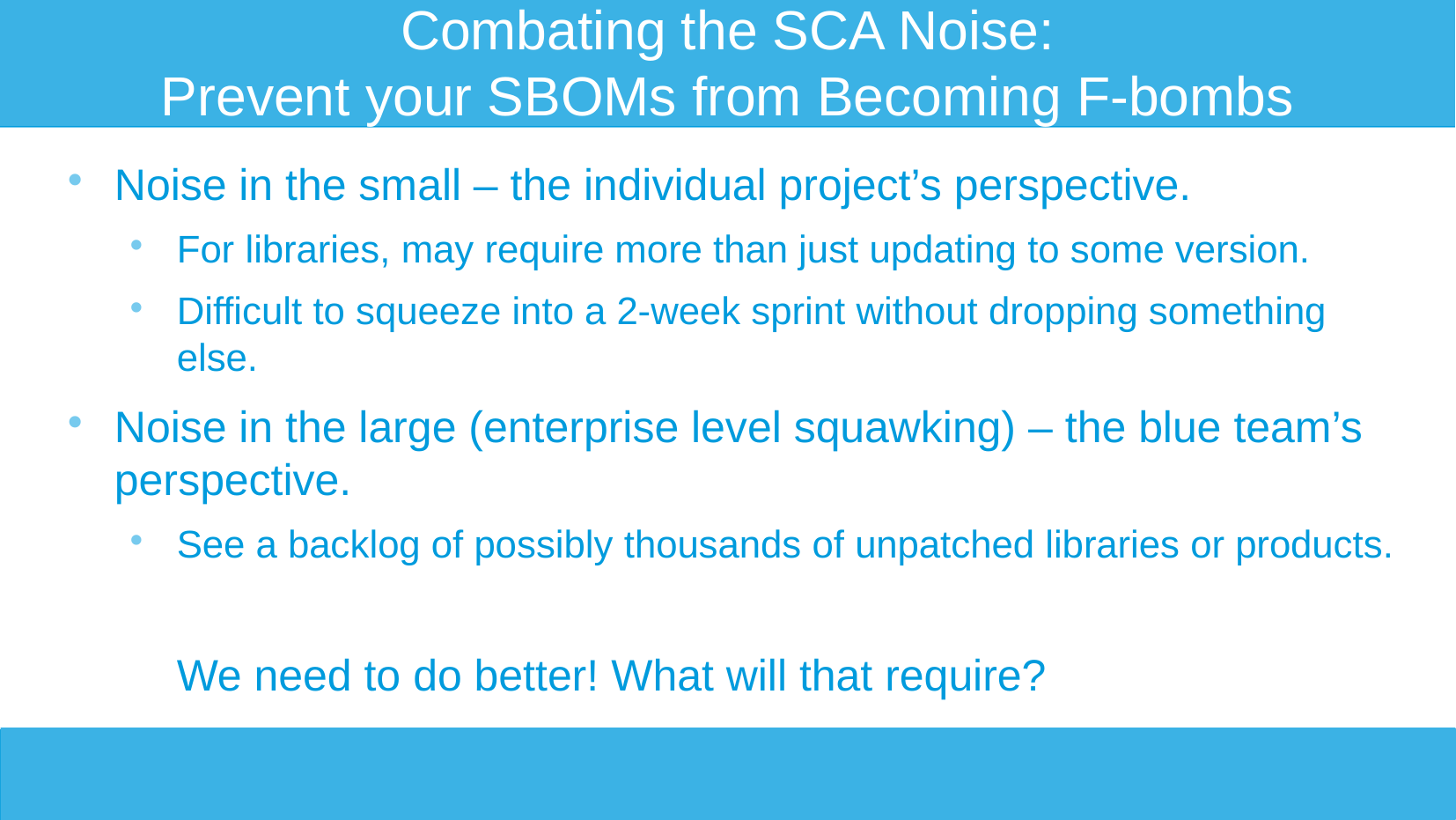

# Combating the SCA Noise: Prevent your SBOMs from Becoming F-bombs
Noise in the small – the individual project’s perspective.
For libraries, may require more than just updating to some version.
Difficult to squeeze into a 2-week sprint without dropping something else.
Noise in the large (enterprise level squawking) – the blue team’s perspective.
See a backlog of possibly thousands of unpatched libraries or products.

We need to do better! What will that require?